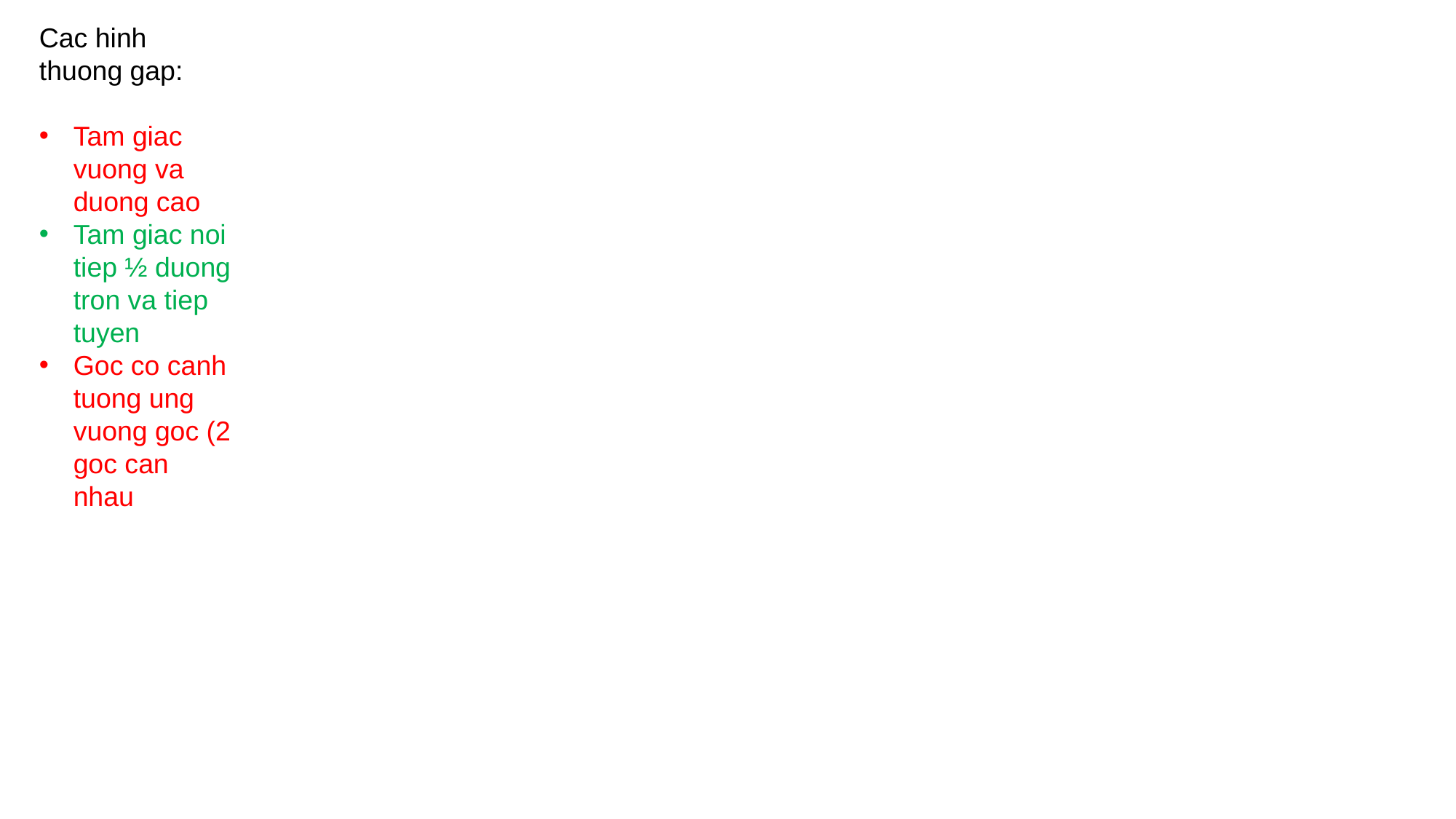

Cac hinh thuong gap:

Tam giac vuong va duong cao
Tam giac noi tiep ½ duong tron va tiep tuyen
Goc co canh tuong ung vuong goc (2 goc can nhau